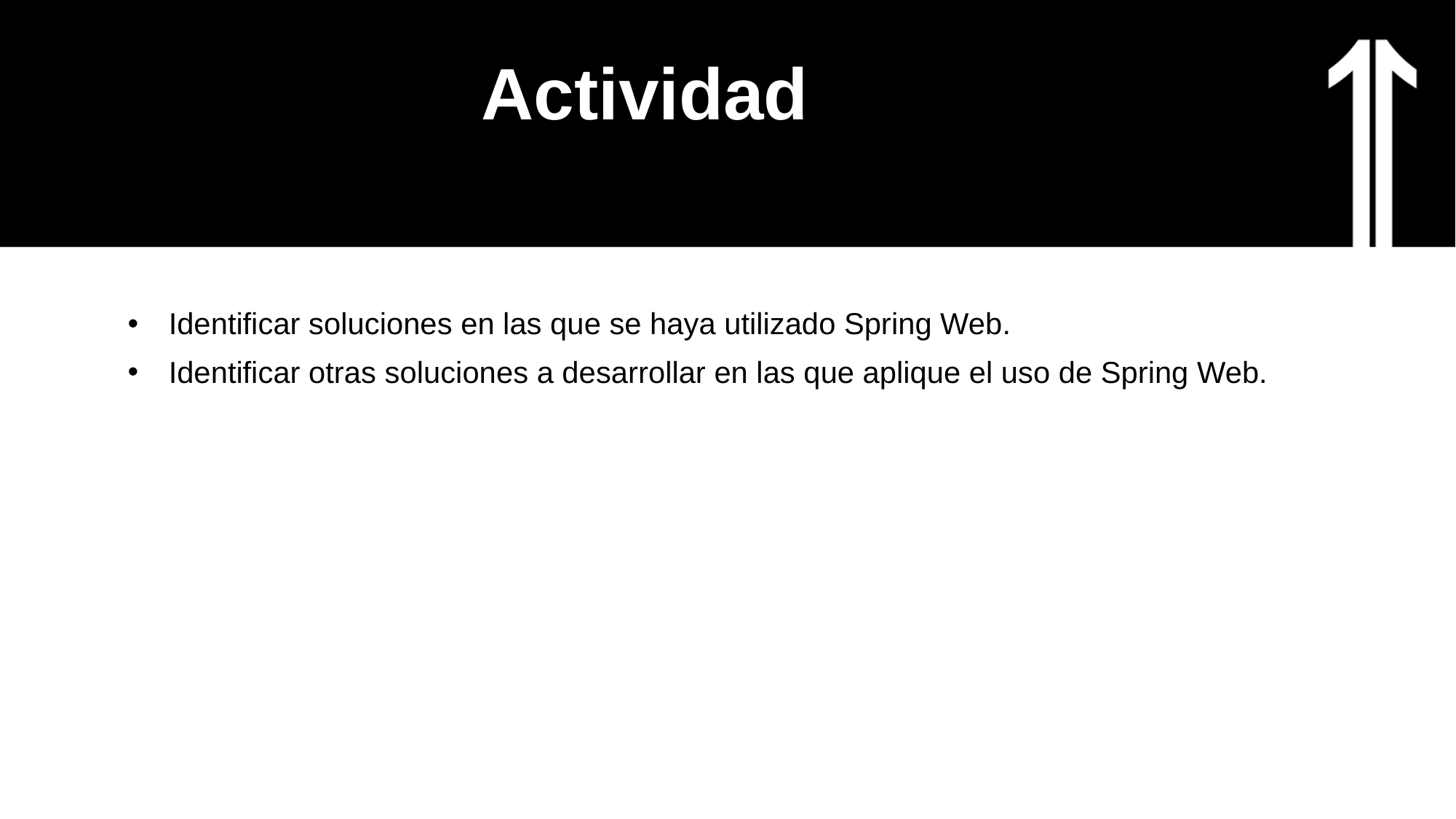

# Actividad
Identificar soluciones en las que se haya utilizado Spring Web.
Identificar otras soluciones a desarrollar en las que aplique el uso de Spring Web.